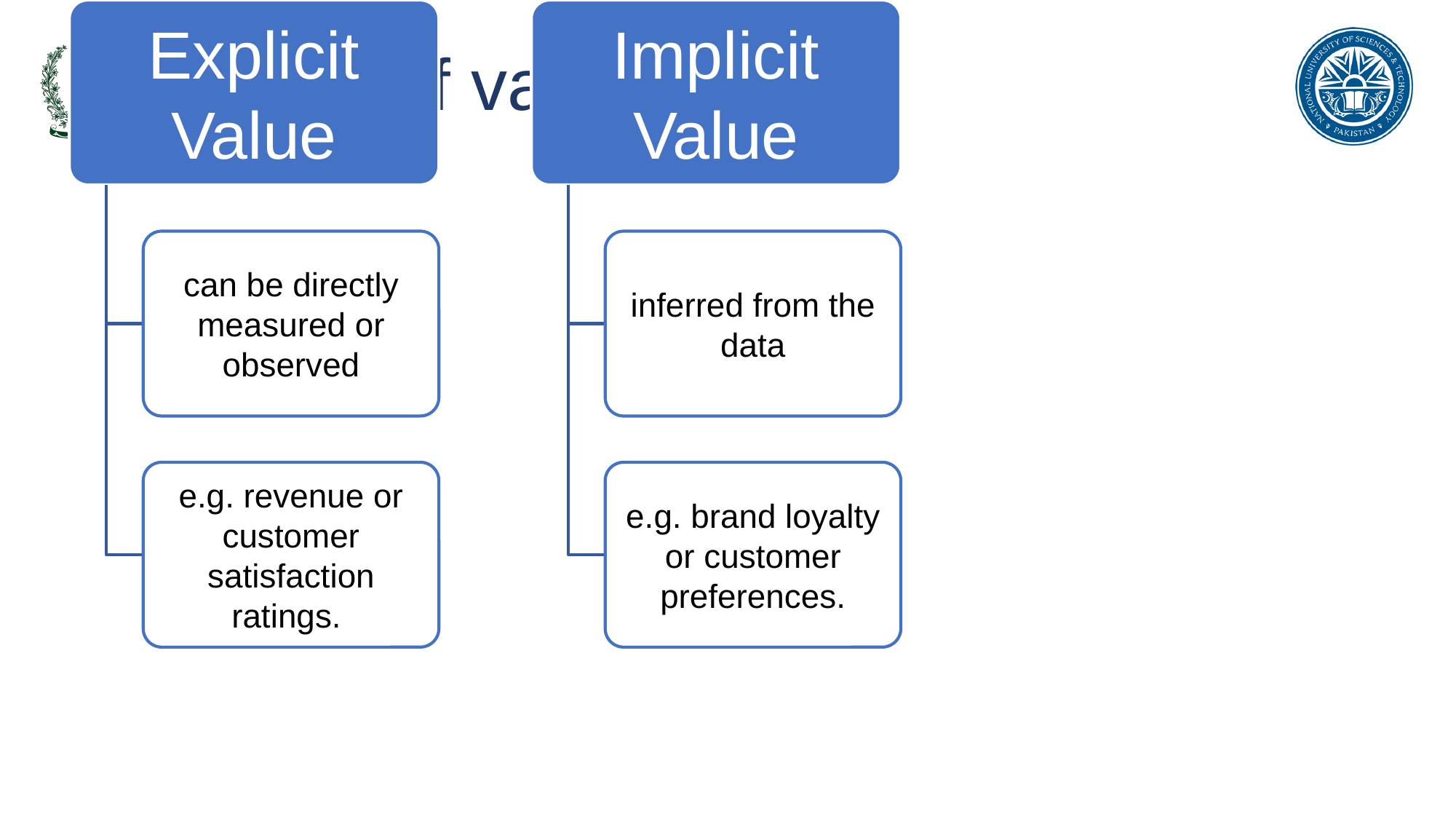

# Types of values
Explicit Value
can be directly measured or observed
e.g. revenue or customer satisfaction ratings.
Implicit Value
inferred from the data
e.g. brand loyalty or customer preferences.
3